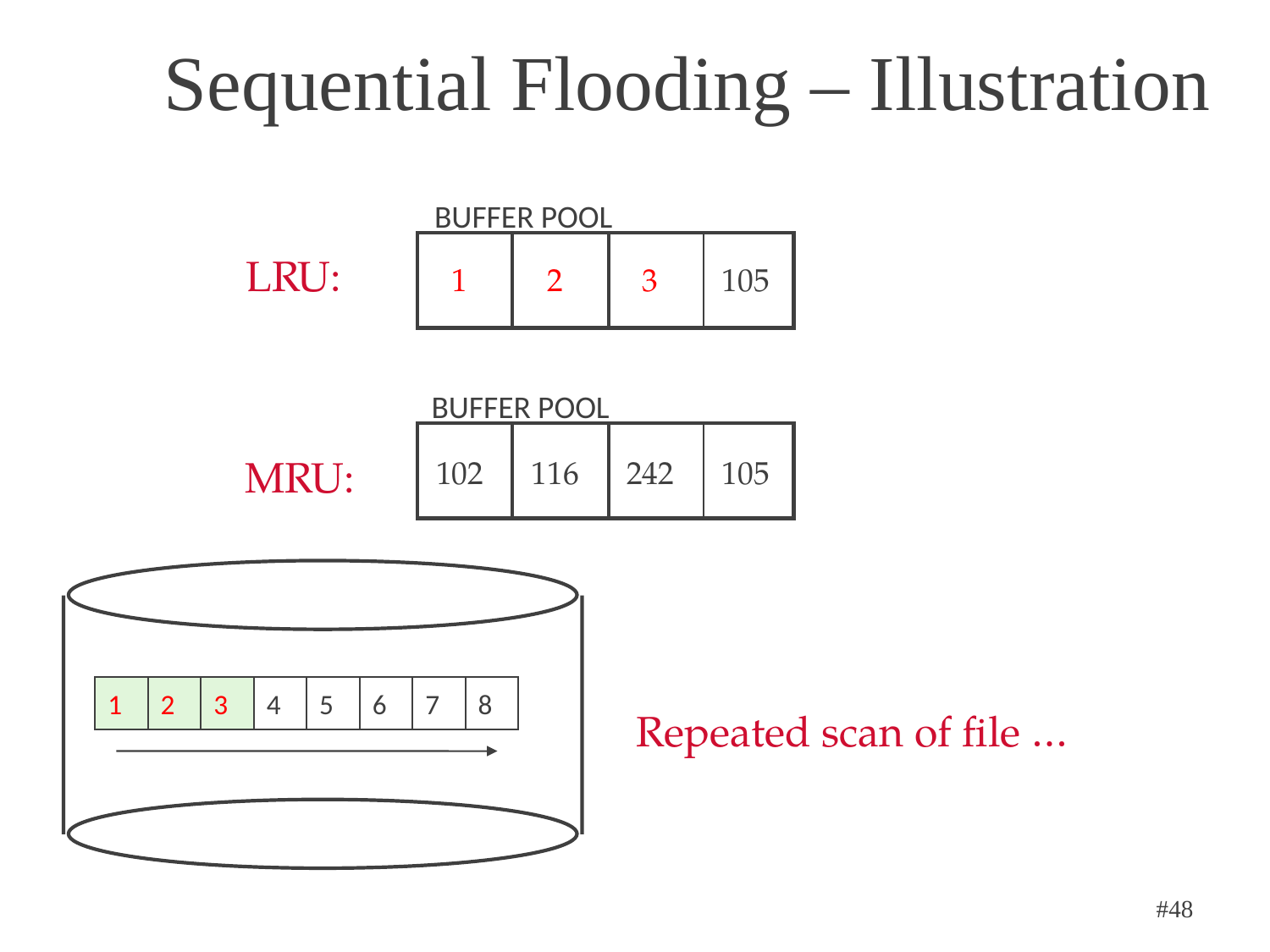

# Sequential Flooding – Illustration
BUFFER POOL

LRU:
1
2
3
105
BUFFER POOL

MRU:
102
116
242
105

1
2
3
4
5
6
7
8
Repeated scan of file …

#48